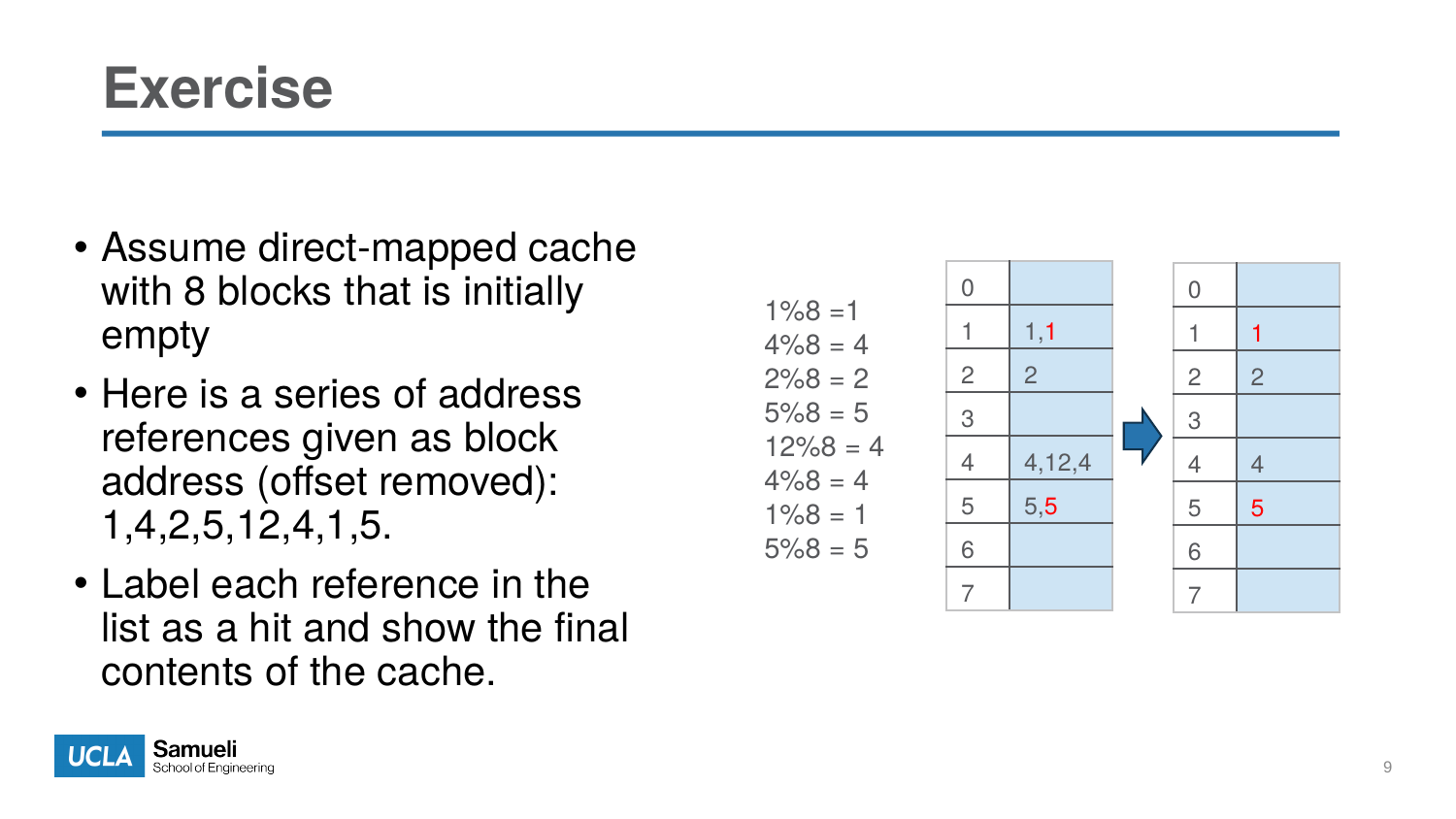

Exercise
Assume direct-mapped cache with 8 blocks that is initially empty
Here is a series of address references given as block address (offset removed): 1,4,2,5,12,4,1,5.
Label each reference in the list as a hit and show the final contents of the cache.
| 0 |  |
| --- | --- |
| 1 | 1,1 |
| 2 | 2 |
| 3 |  |
| 4 | 4,12,4 |
| 5 | 5,5 |
| 6 |  |
| 7 |  |
| 0 |  |
| --- | --- |
| 1 | 1 |
| 2 | 2 |
| 3 |  |
| 4 | 4 |
| 5 | 5 |
| 6 |  |
| 7 |  |
1%8 =1
4%8 = 4
2%8 = 2
5%8 = 5
12%8 = 4
4%8 = 4
1%8 = 1
5%8 = 5

9